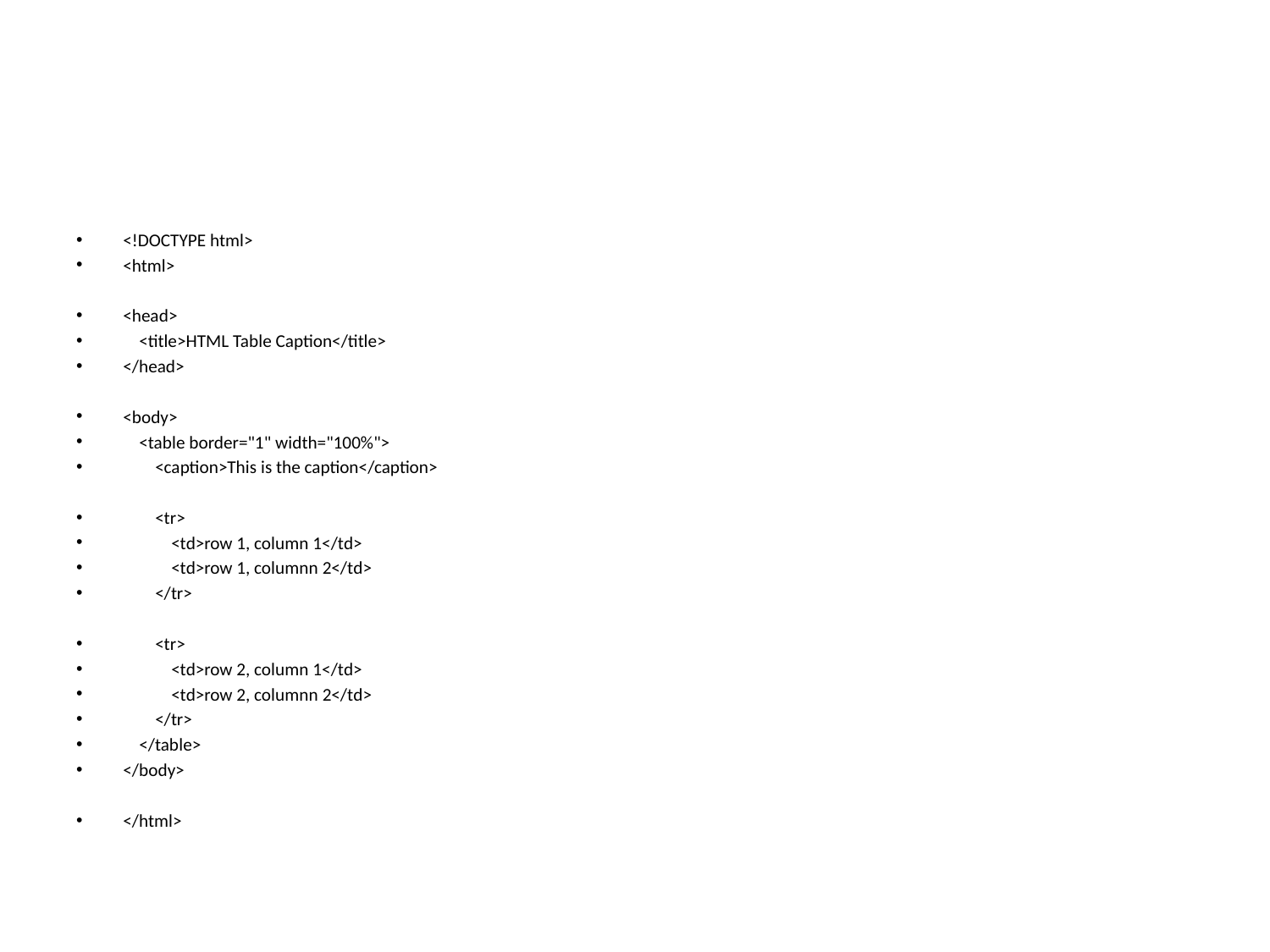

#
<!DOCTYPE html>
<html>

<head>
    <title>HTML Table Caption</title>
</head>

<body>
    <table border="1" width="100%">
        <caption>This is the caption</caption>

        <tr>
            <td>row 1, column 1</td>
            <td>row 1, columnn 2</td>
        </tr>

        <tr>
            <td>row 2, column 1</td>
            <td>row 2, columnn 2</td>
        </tr>
    </table>
</body>

</html>